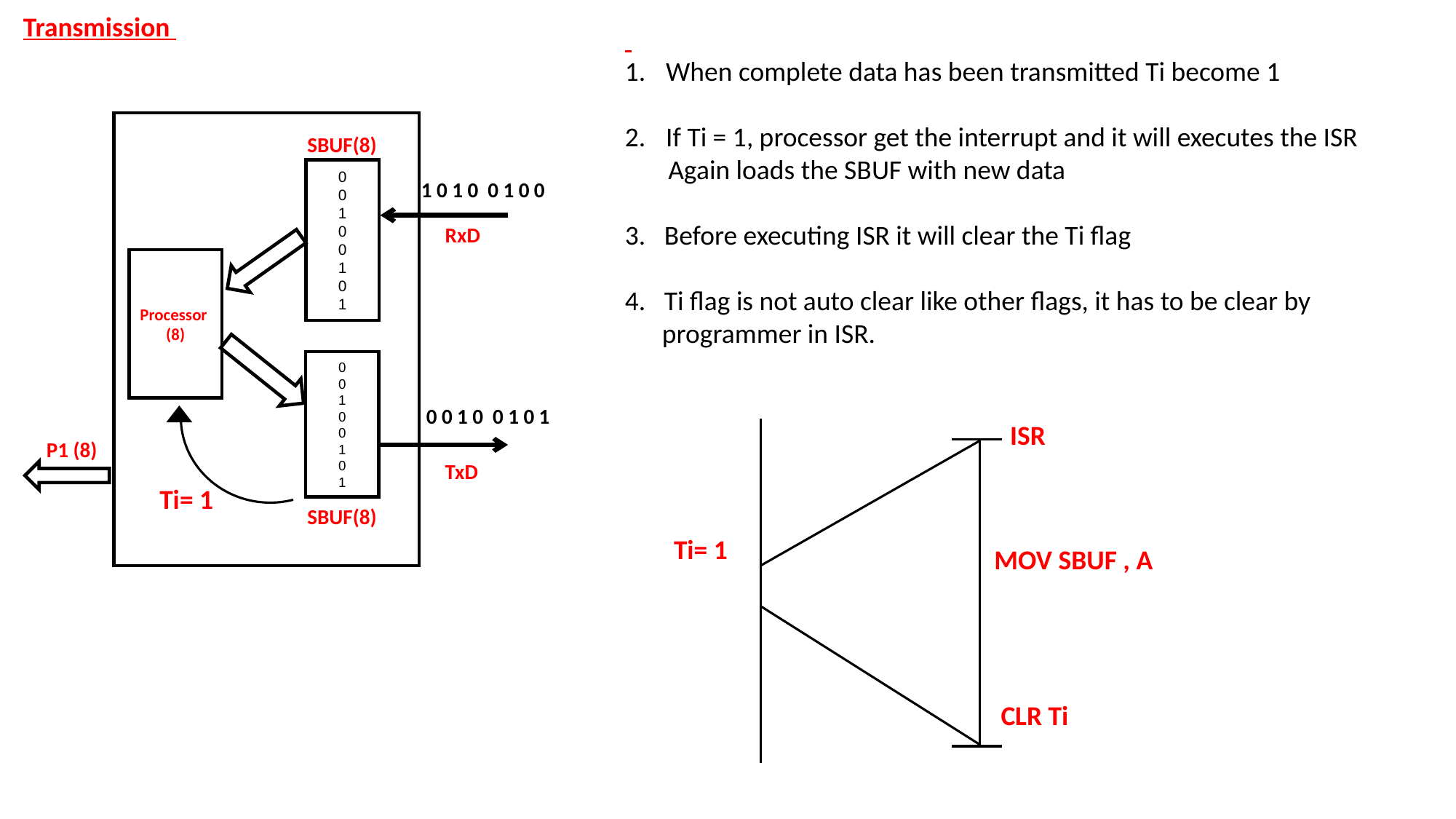

Transmission

When complete data has been transmitted Ti become 1

If Ti = 1, processor get the interrupt and it will executes the ISR
       Again loads the SBUF with new data

3.   Before executing ISR it will clear the Ti flag

4.   Ti flag is not auto clear like other flags, it has to be clear by
      programmer in ISR.

SBUF(8)
0
0
1
0
0
1
0
1
1 0 1 0  0 1 0 0
RxD

Processor
(8)
0
0
1
0
0
1
0
1

0 0 1 0  0 1 0 1
P1 (8)
TxD

SBUF(8)

ISR
Ti= 1
     MOV SBUF , A
CLR Ti
Ti= 1